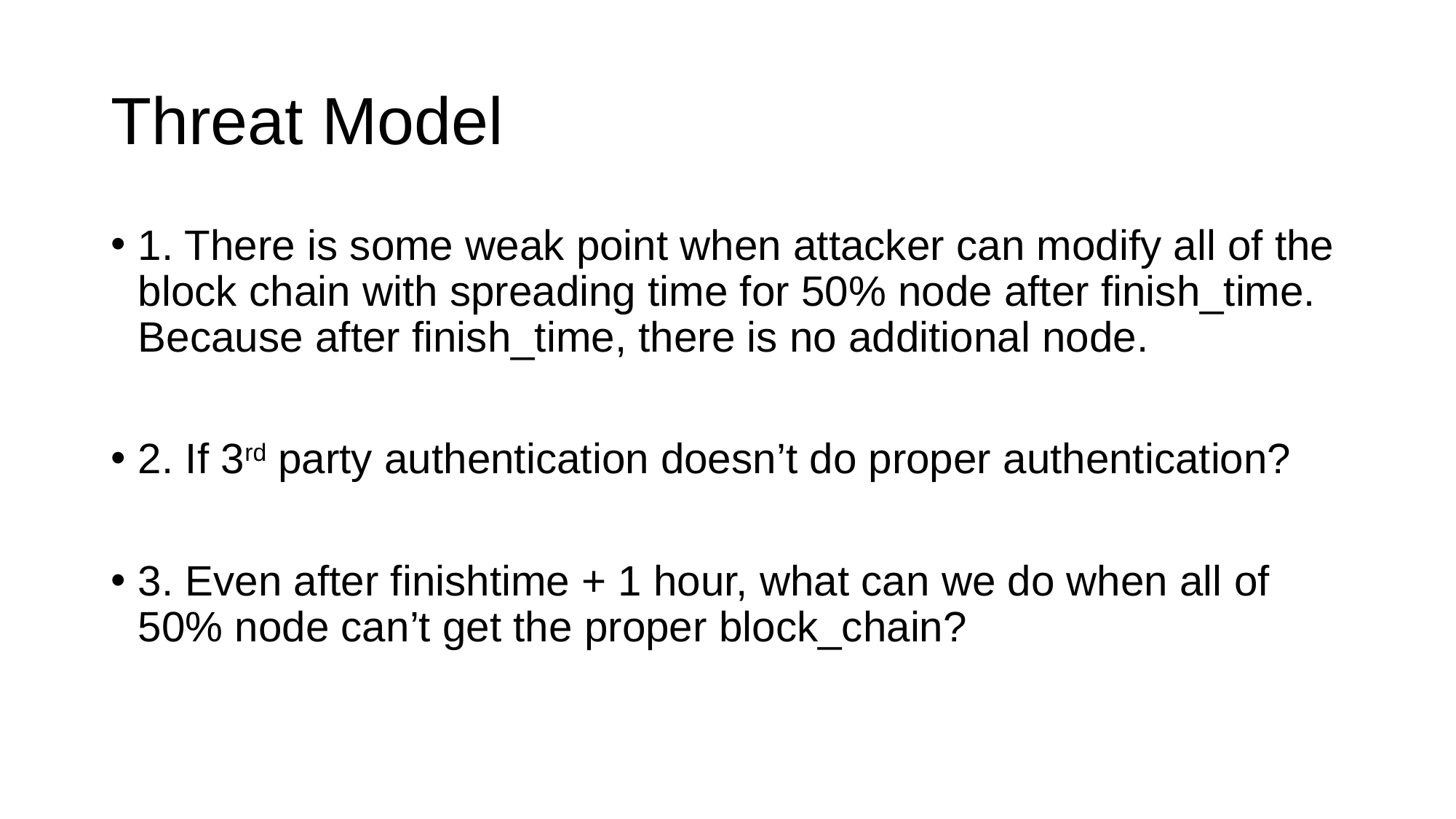

# Threat Model
1. There is some weak point when attacker can modify all of the block chain with spreading time for 50% node after finish_time. Because after finish_time, there is no additional node.

2. If 3rd party authentication doesn’t do proper authentication?

3. Even after finishtime + 1 hour, what can we do when all of 50% node can’t get the proper block_chain?